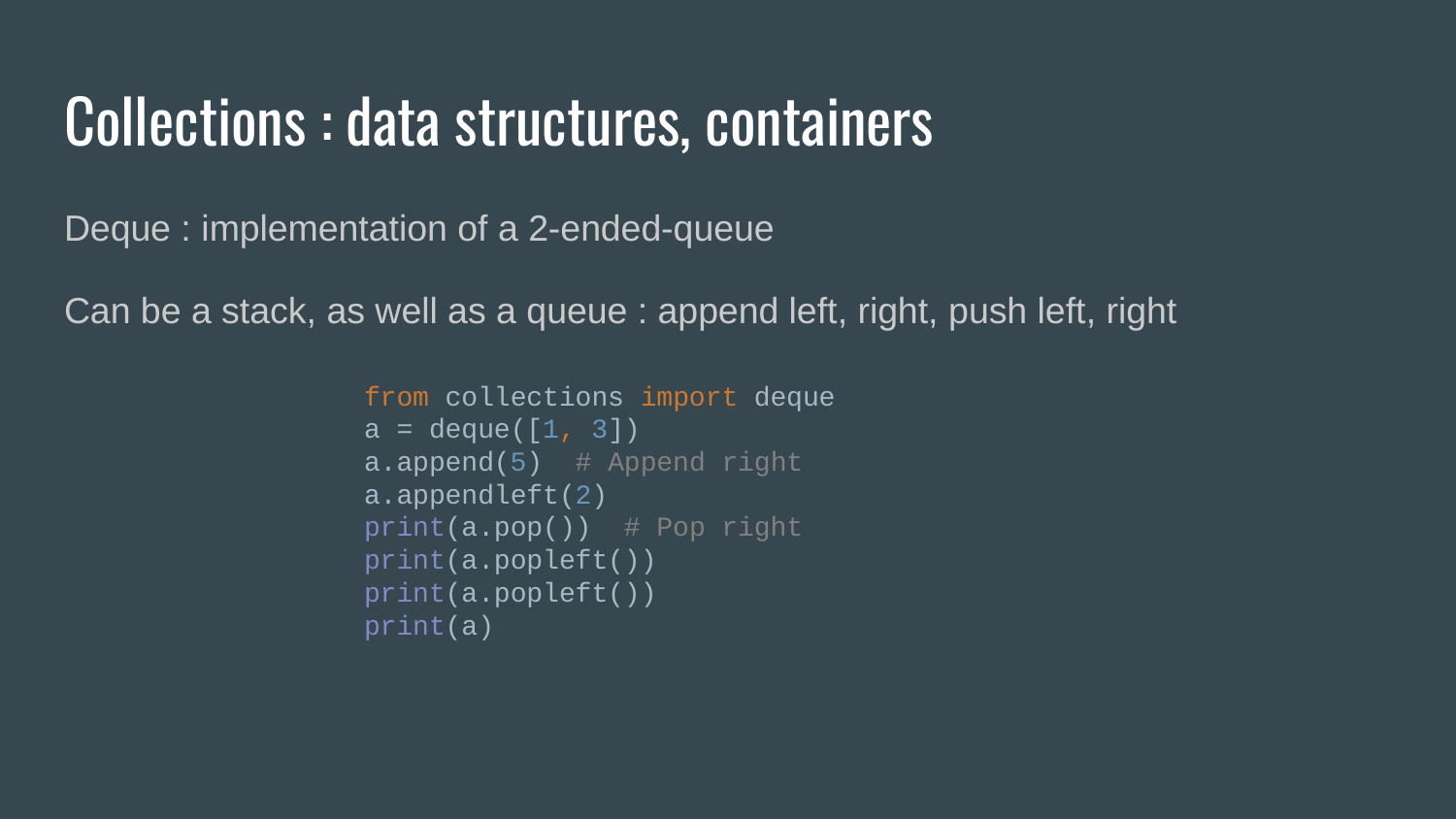

# Collections : data structures, containers
Deque : implementation of a 2-ended-queue
Can be a stack, as well as a queue : append left, right, push left, right
from collections import deque
a = deque([1, 3])
a.append(5)  # Append right
a.appendleft(2)
print(a.pop())  # Pop right
print(a.popleft())
print(a.popleft())
print(a)